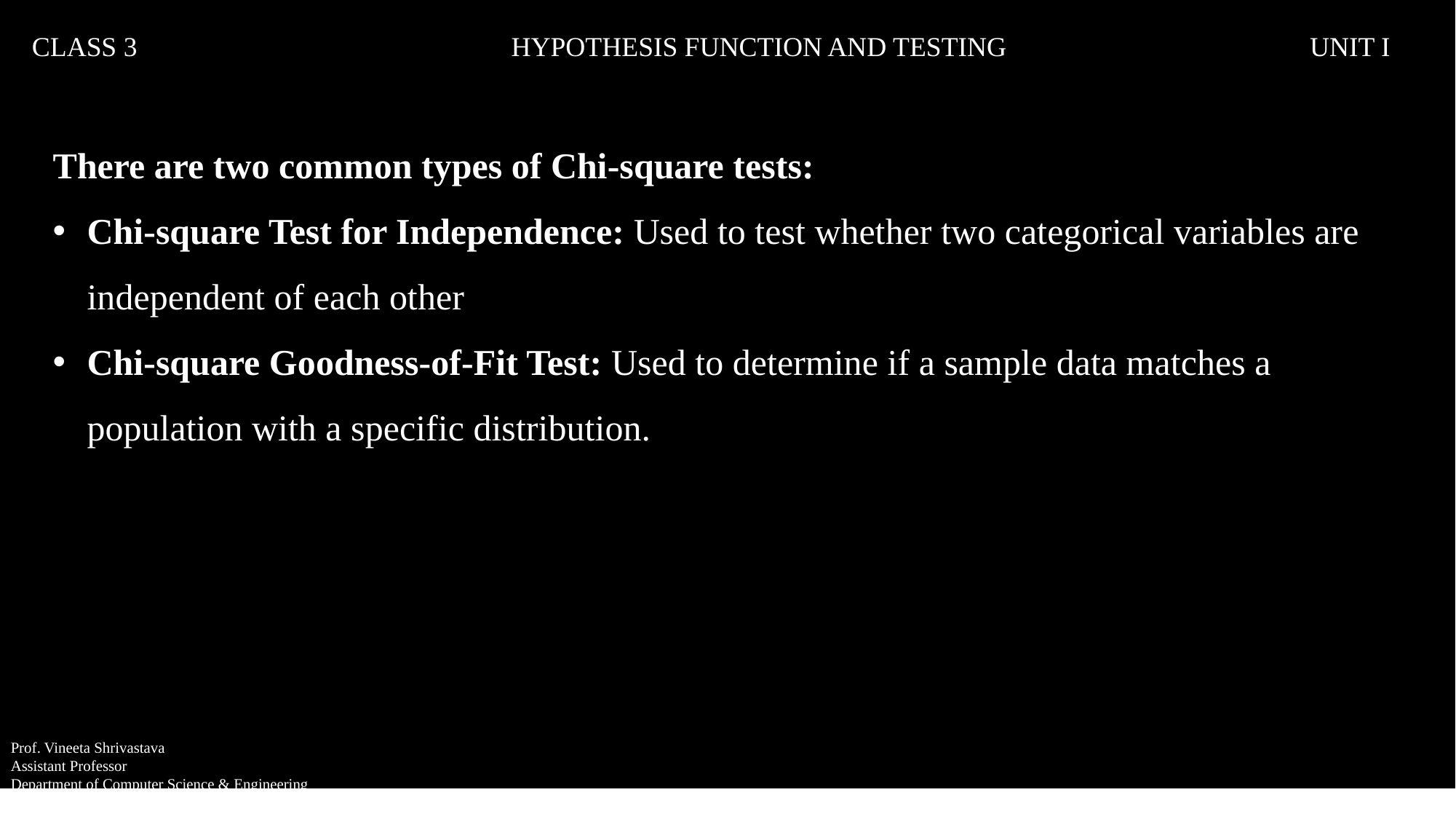

CLASS 3			                      HYPOTHESIS FUNCTION AND TESTING		                           UNIT I
There are two common types of Chi-square tests:
Chi-square Test for Independence: Used to test whether two categorical variables are independent of each other
Chi-square Goodness-of-Fit Test: Used to determine if a sample data matches a population with a specific distribution.
Prof. Vineeta Shrivastava
Assistant Professor
Department of Computer Science & Engineering
 LNCT-E, Bhopal
Lakshmi Narain College of Technology Excellence, Bhopal